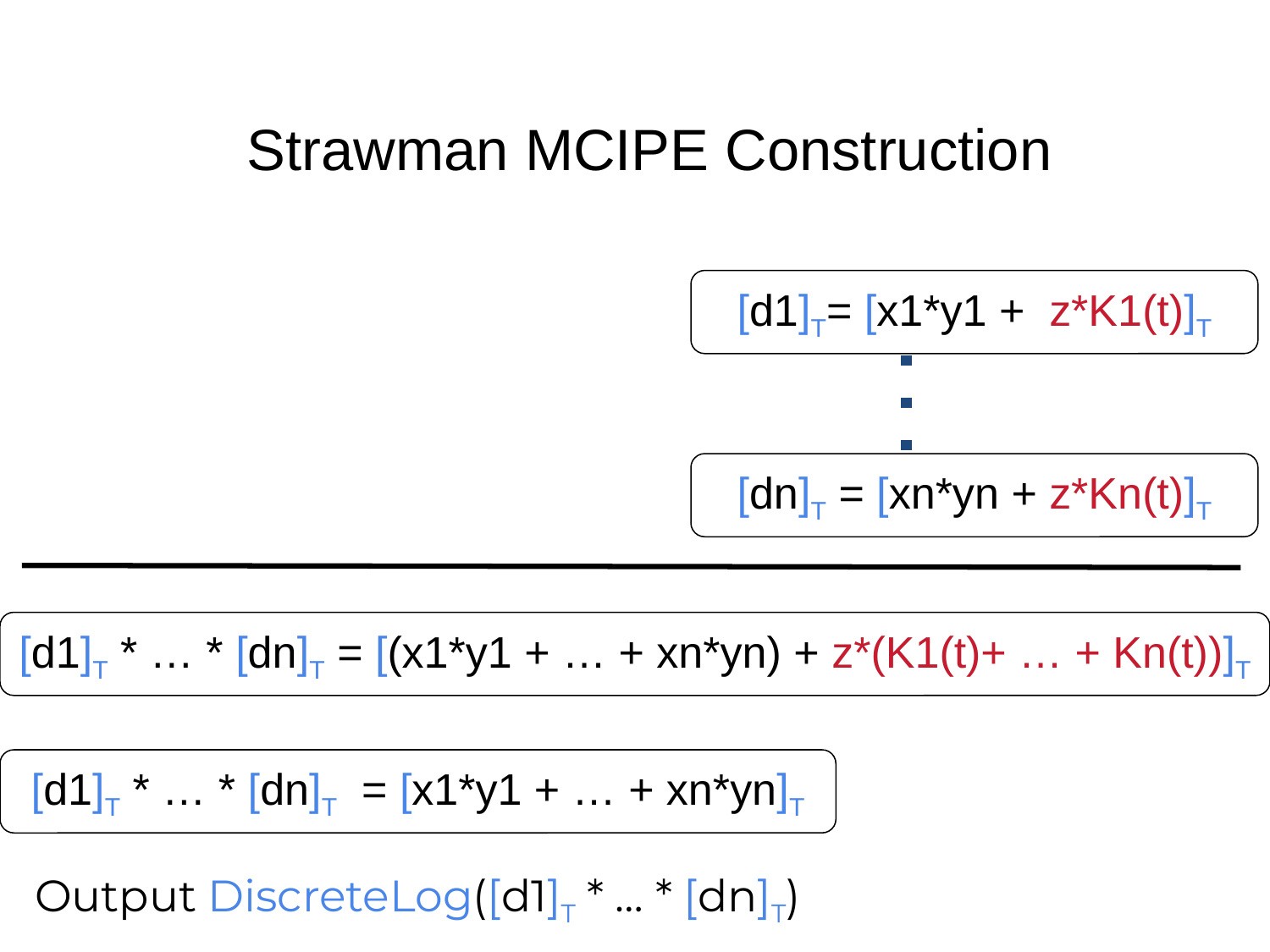

# Strawman MCIPE Construction
[d1]T= [x1*y1 +  z*K1(t)]T
[dn]T = [xn*yn + z*Kn(t)]T
[d1]T * … * [dn]T = [(x1*y1 + … + xn*yn) + z*(K1(t)+ … + Kn(t))]T
[d1]T * … * [dn]T  = [x1*y1 + … + xn*yn]T
Output DiscreteLog([d1]T * … * [dn]T)